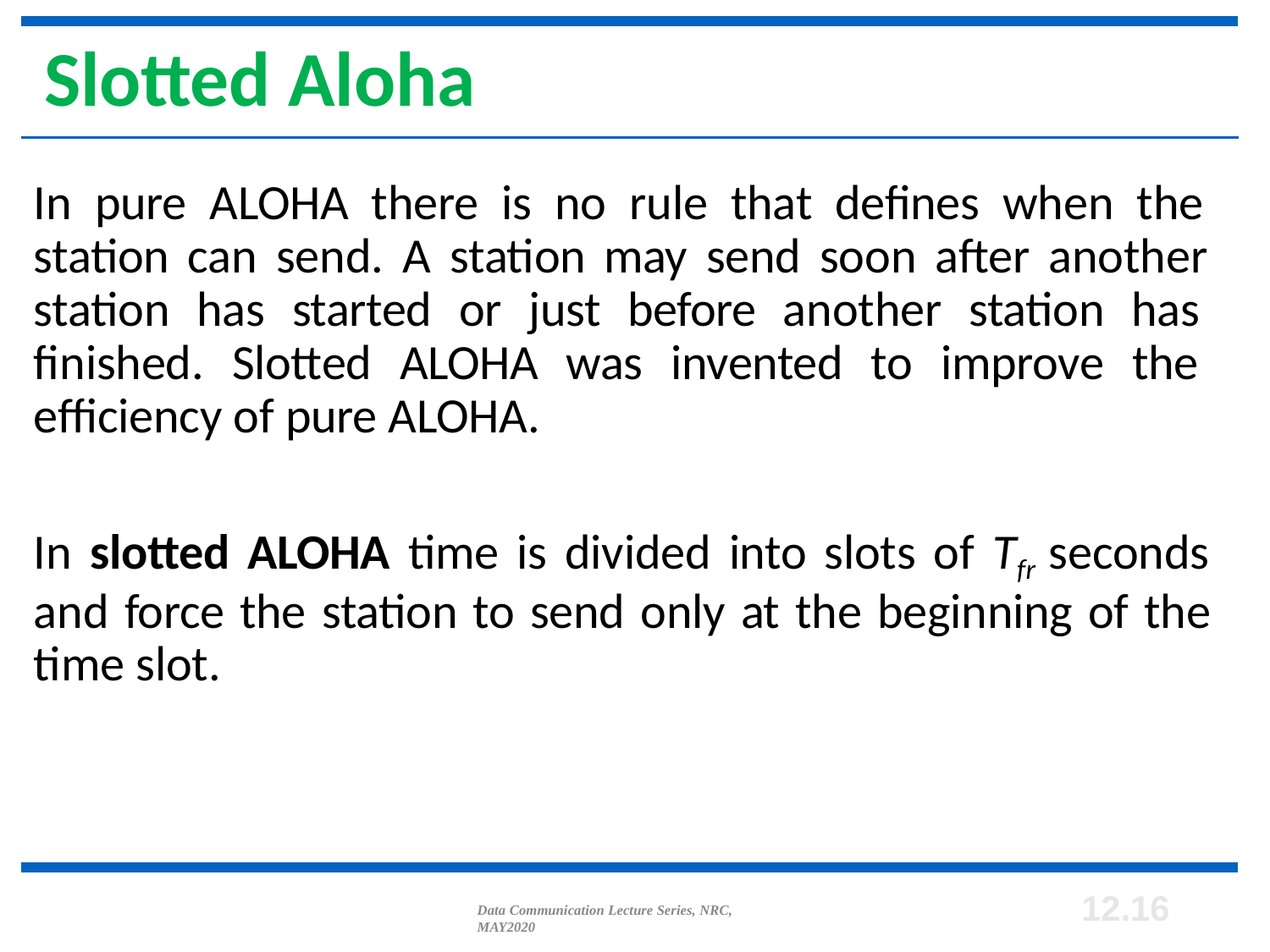

# Slotted Aloha

In pure ALOHA there is no rule that defines when the  station can send. A station may send soon after another  station has started or just before another station has  finished. Slotted ALOHA was invented to improve the  efficiency of pure ALOHA.

In slotted ALOHA time is divided into slots of Tfr seconds  and force the station to send only at the beginning of the  time slot.

12.16
Data Communication Lecture Series, NRC, MAY2020